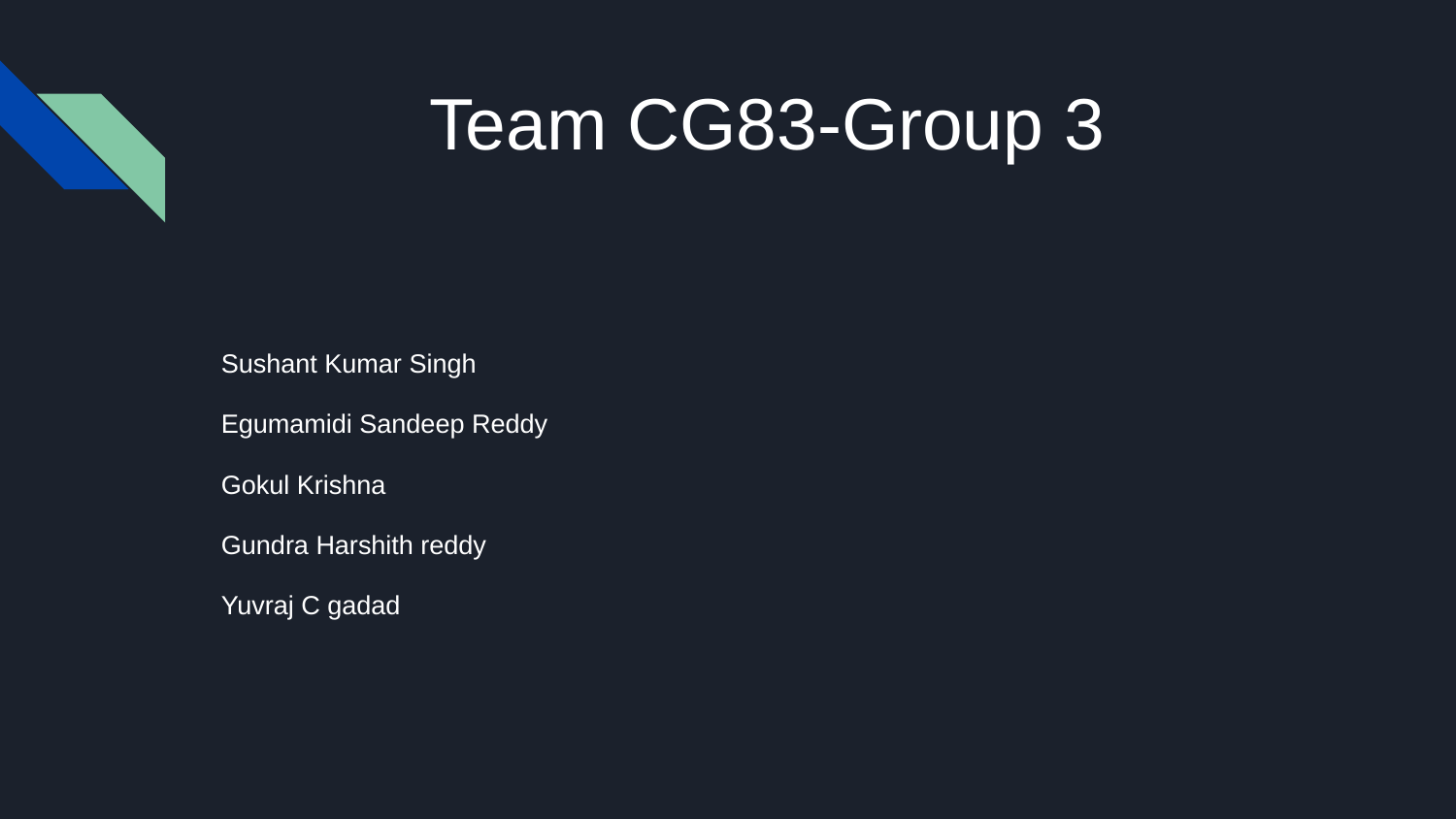

# Team CG83-Group 3
Sushant Kumar Singh
Egumamidi Sandeep Reddy
Gokul Krishna
Gundra Harshith reddy
Yuvraj C gadad